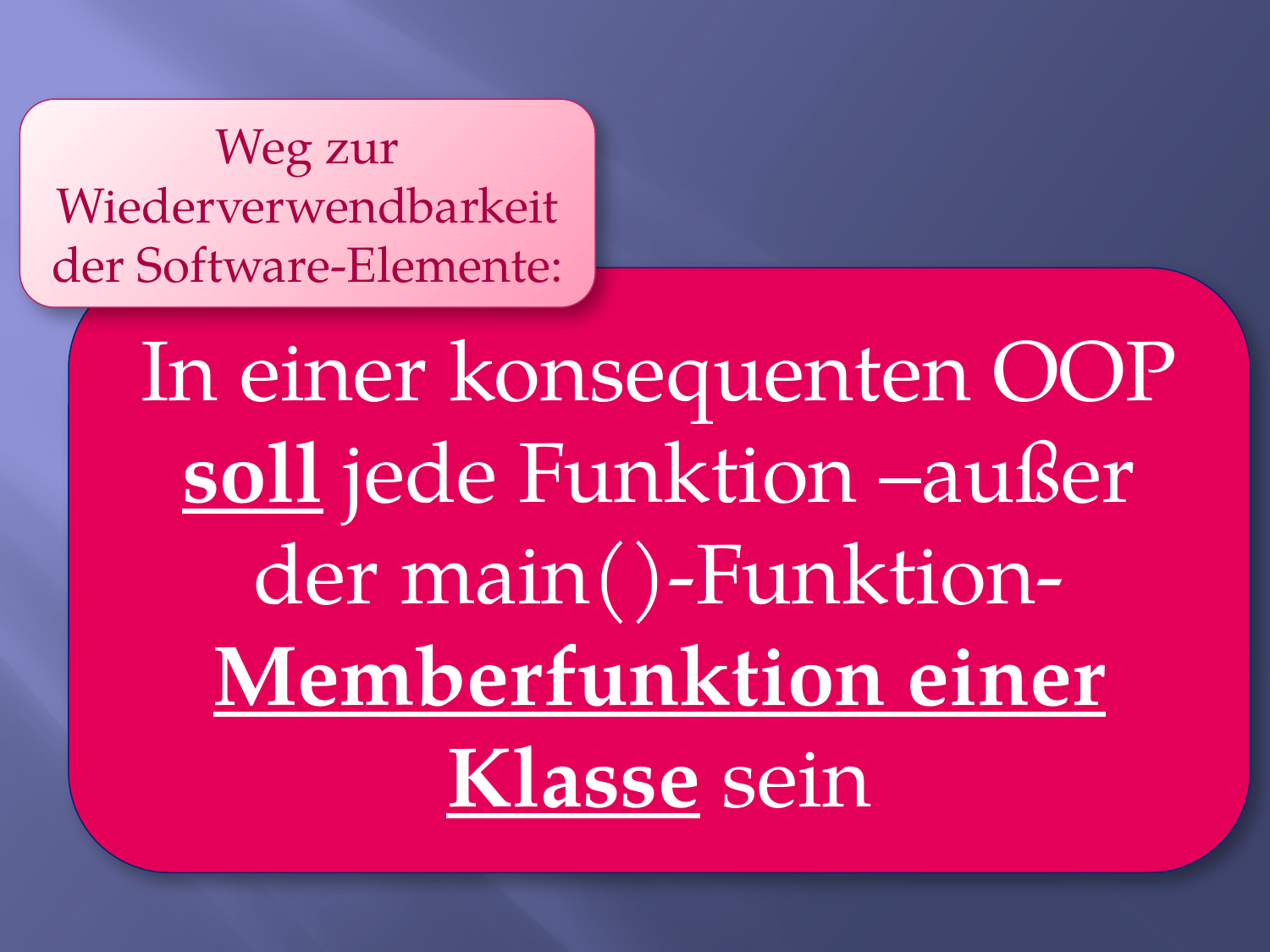

Weg zur Wiederverwendbarkeit der Software-Elemente:
In einer konsequenten OOP soll jede Funktion –außer der main()-Funktion- Memberfunktion einer Klasse sein